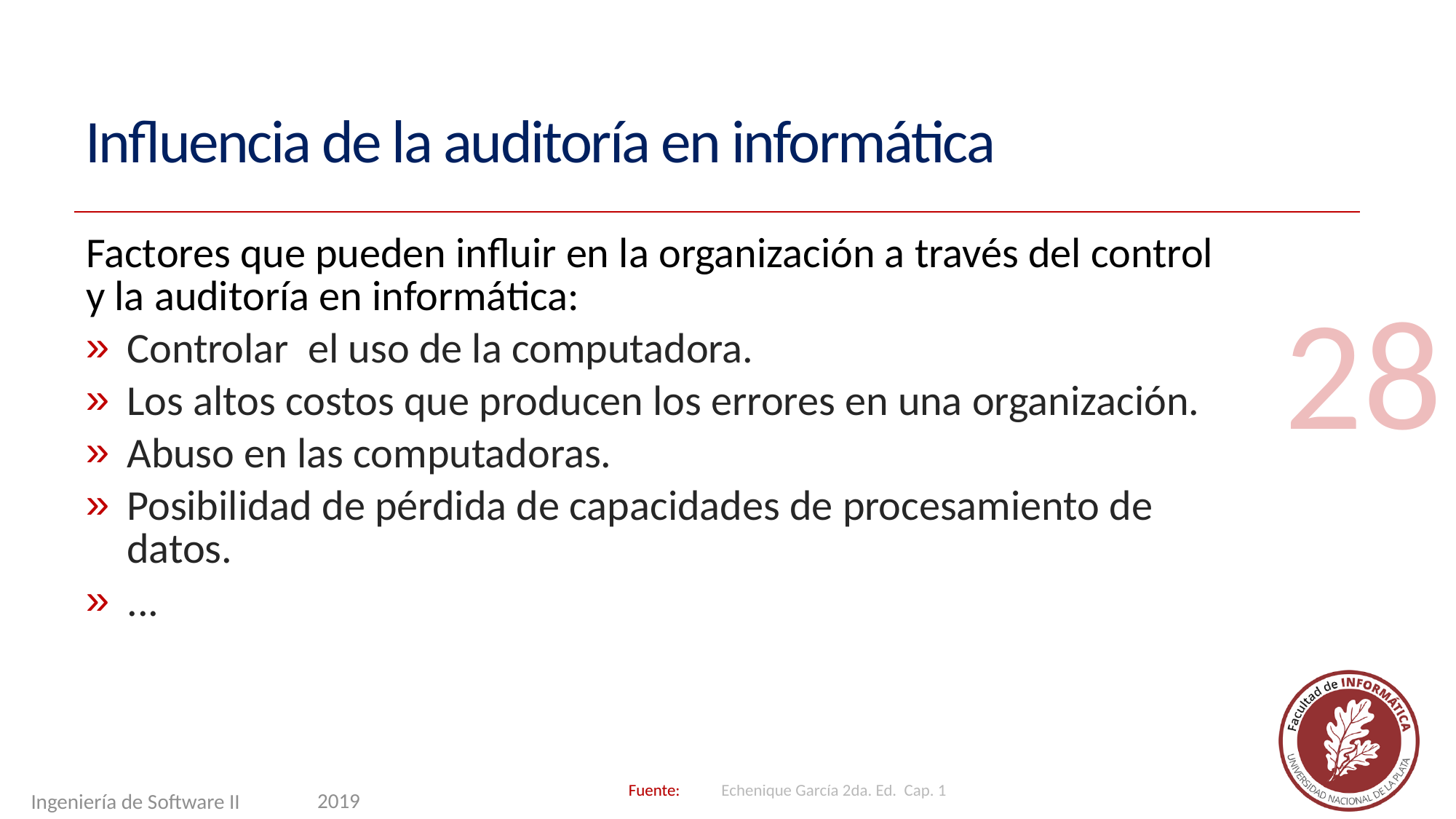

# Influencia de la auditoría en informática
Factores que pueden influir en la organización a través del control y la auditoría en informática:
Controlar  el uso de la computadora.
Los altos costos que producen los errores en una organización.
Abuso en las computadoras.
Posibilidad de pérdida de capacidades de procesamiento de datos.
...

28
Echenique García 2da. Ed.  Cap. 1

2019
Ingeniería de Software II